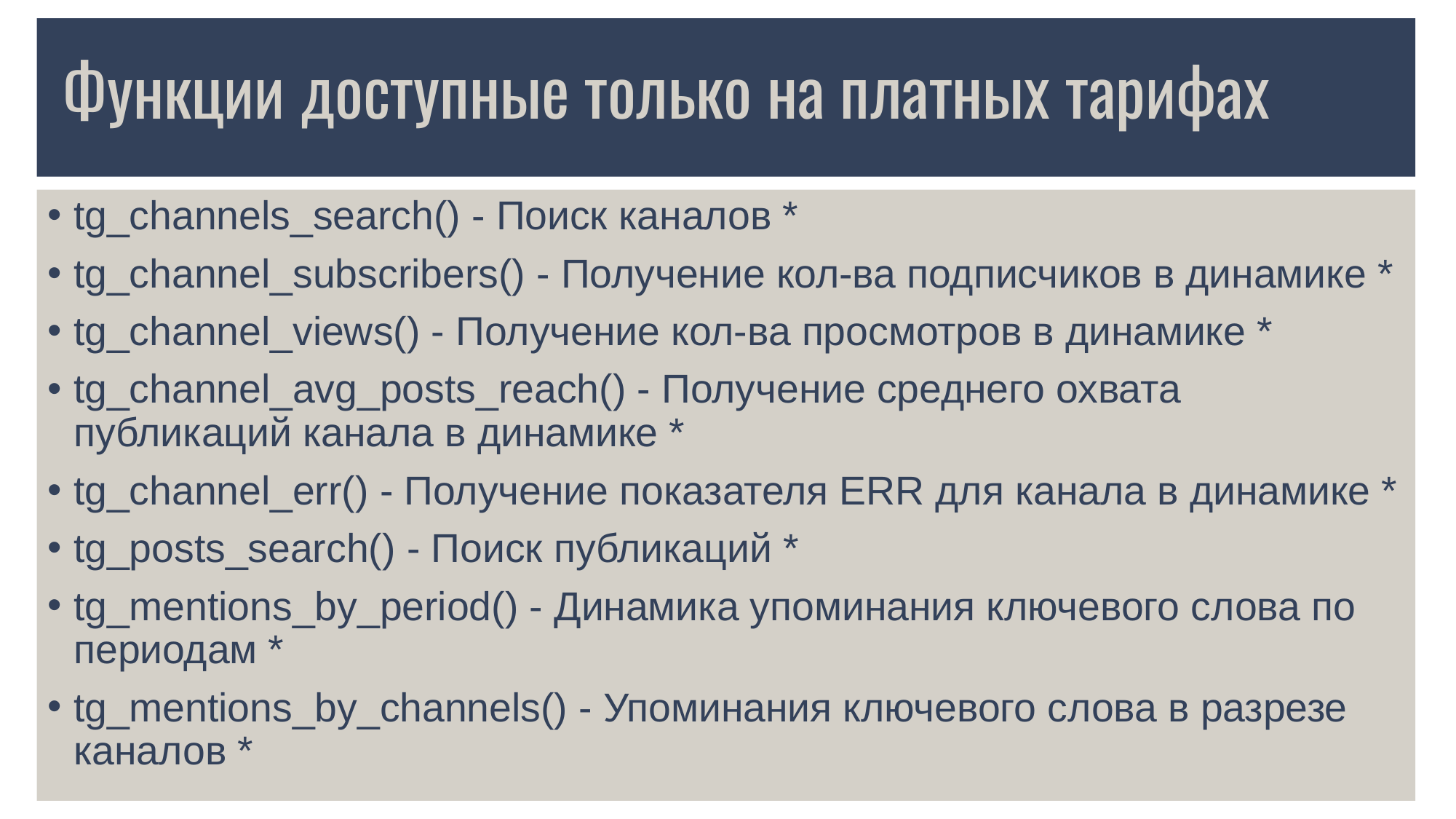

# Функции доступные только на платных тарифах
tg_channels_search() - Поиск каналов *
tg_channel_subscribers() - Получение кол-ва подписчиков в динамике *
tg_channel_views() - Получение кол-ва просмотров в динамике *
tg_channel_avg_posts_reach() - Получение среднего охвата публикаций канала в динамике *
tg_channel_err() - Получение показателя ERR для канала в динамике *
tg_posts_search() - Поиск публикаций *
tg_mentions_by_period() - Динамика упоминания ключевого слова по периодам *
tg_mentions_by_channels() - Упоминания ключевого слова в разрезе каналов *